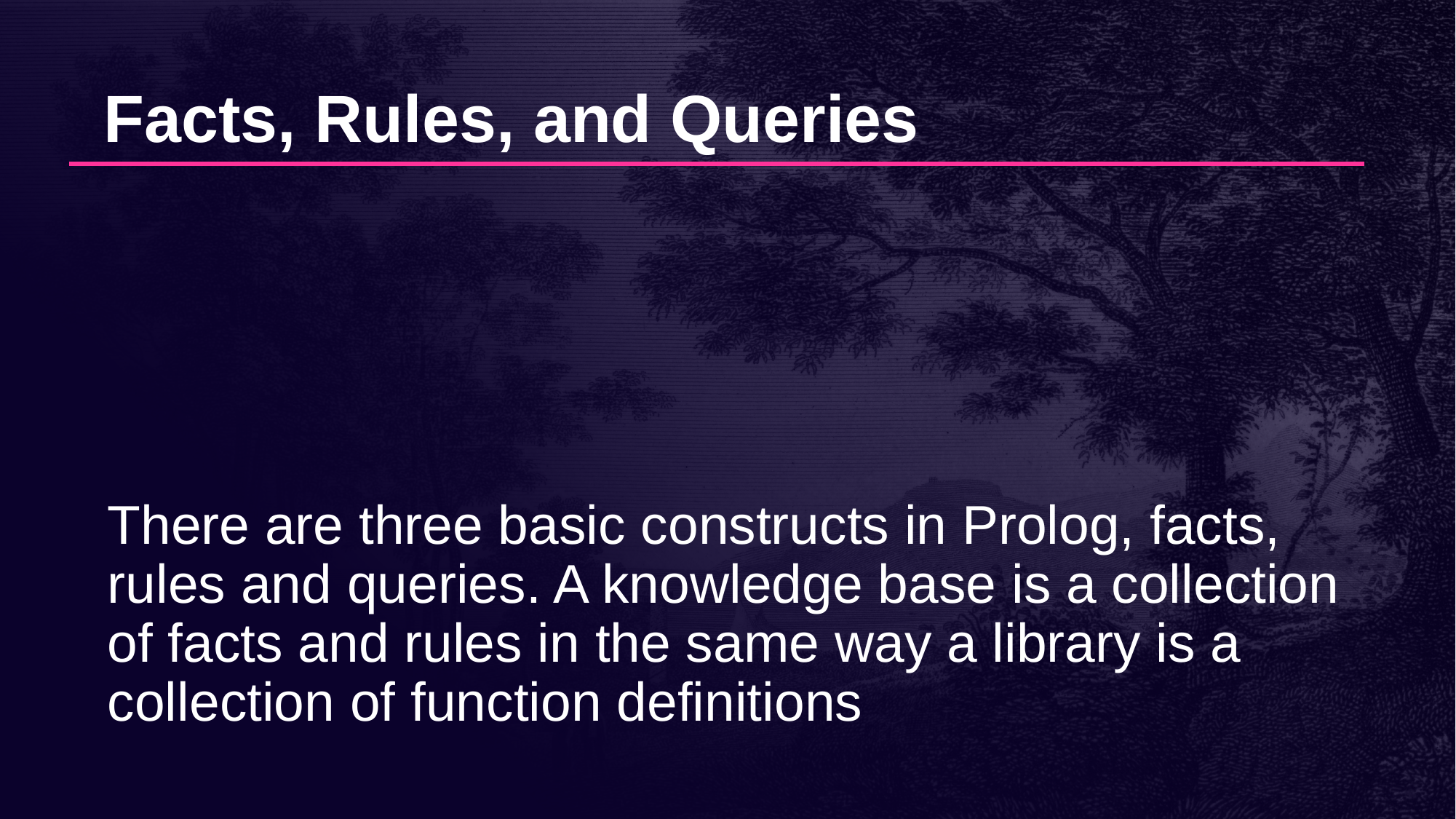

# Facts, Rules, and Queries
There are three basic constructs in Prolog, facts, rules and queries. A knowledge base is a collection of facts and rules in the same way a library is a collection of function definitions